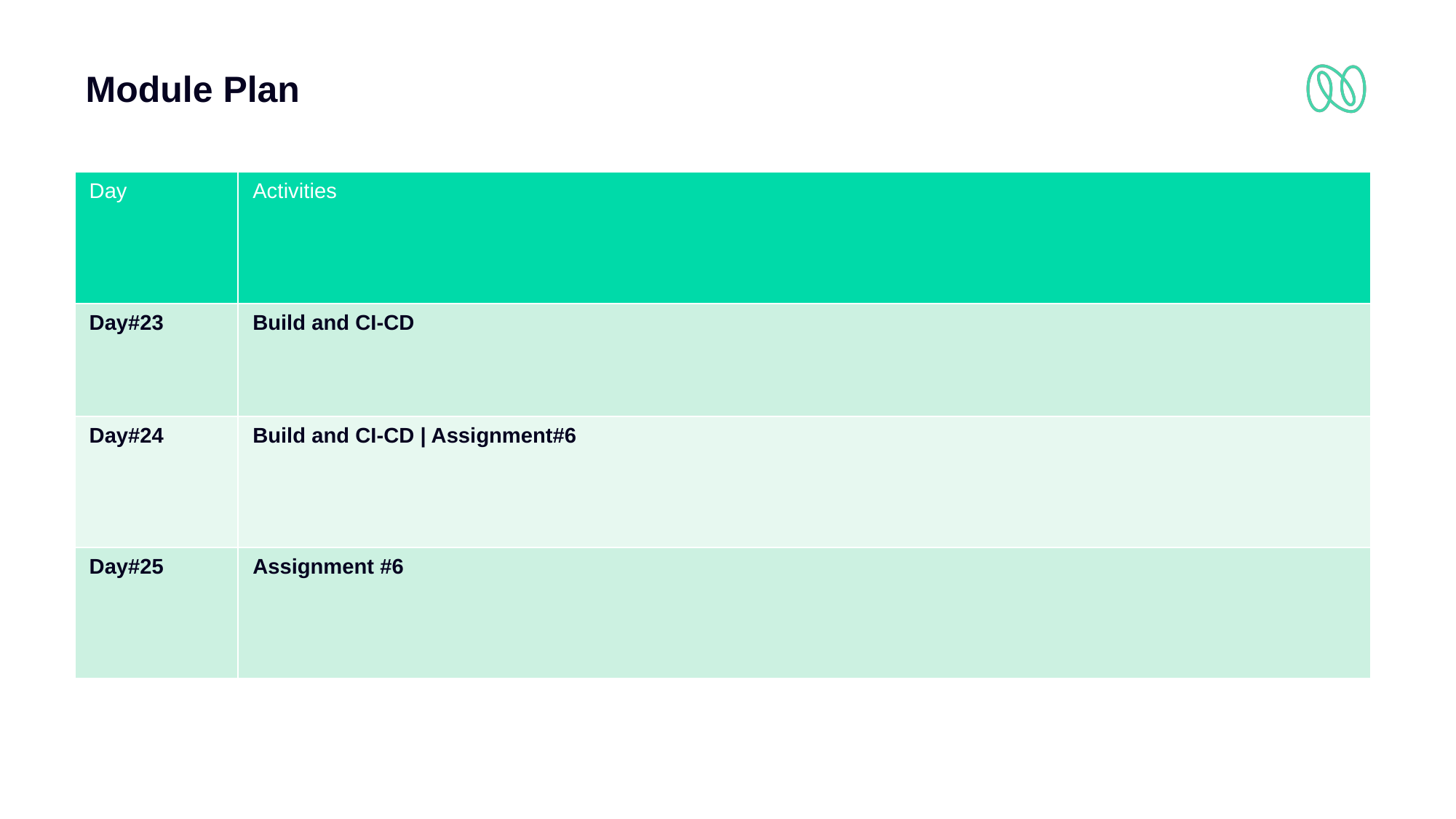

# Module Plan
| Day | Activities |
| --- | --- |
| Day#23 | Build and CI-CD |
| Day#24 | Build and CI-CD | Assignment#6 |
| Day#25 | Assignment #6 |